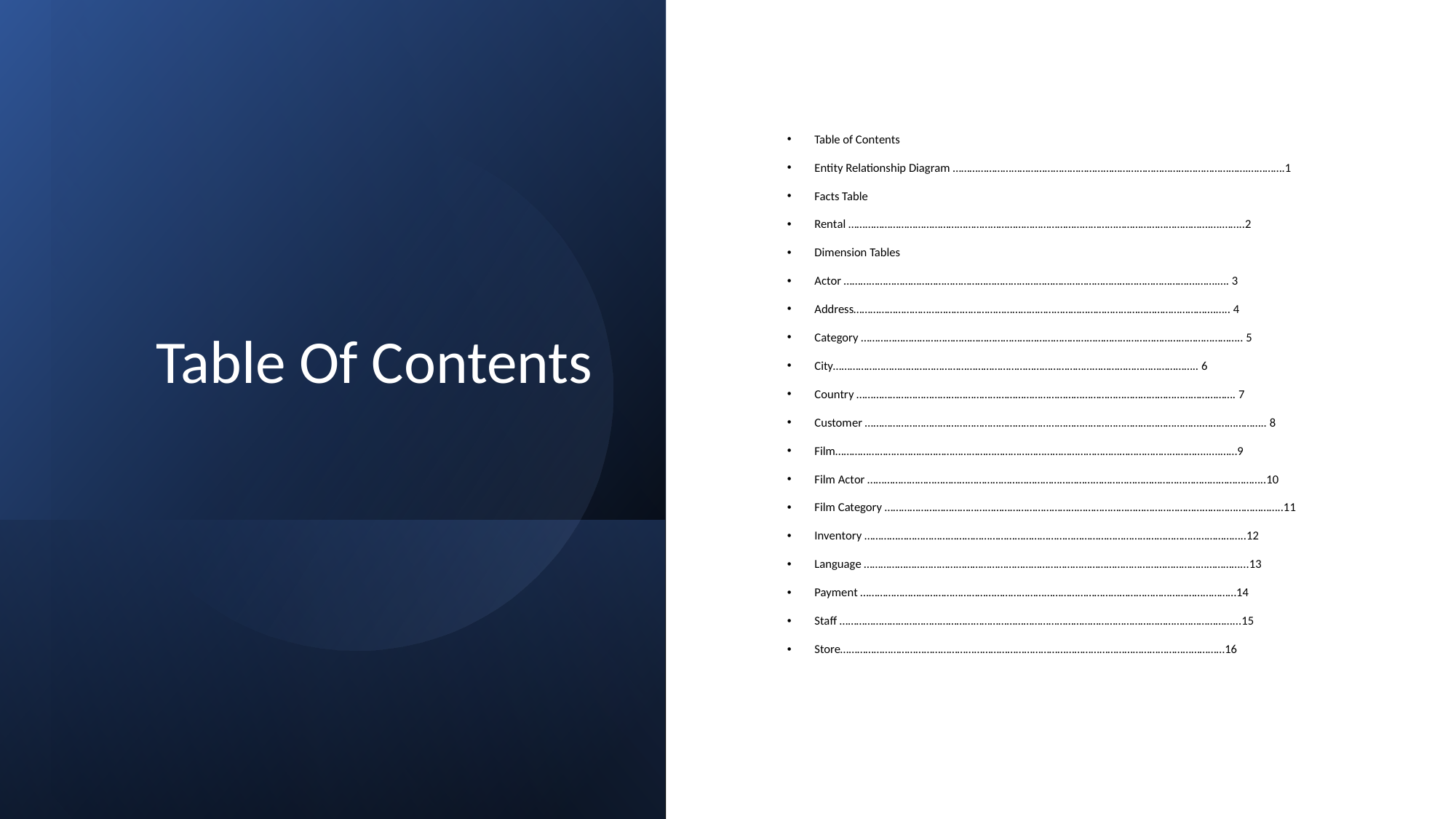

# Table Of Contents

Table of Contents
Entity Relationship Diagram …………………………………………………………………………………………….………….1
Facts Table
Rental ………………………………………………………………………………………………………………….….……..2
Dimension Tables
Actor ……………………………………………………………………………………………………………….…….…. 3
Address………………………………………………………………………………………………………………….….. 4
Category ……………………………………………………………………………………………………………………….. 5
City………………………………………………………………………………………………………………….. 6
Country ………………………………………………………………………………………………………………………. 7
Customer ………………………………………………………………………………………………………….………………….. 8
Film……………………………………………………………………………………………………………………..….……9
Film Actor ……………………………………………………………………………………………………………………………..10
Film Category ……………………………………………………………………………………………………………………………..11
Inventory ………………………………………………………………………………………………………………………..12
Language ………………………………………………………………………………………………………………………...13
Payment ………………………………………………………………………………………………………………………14
Staff ……………………………………………………………………………………………………………………………...15
Store…………………………………………………………………………………………………………………………16